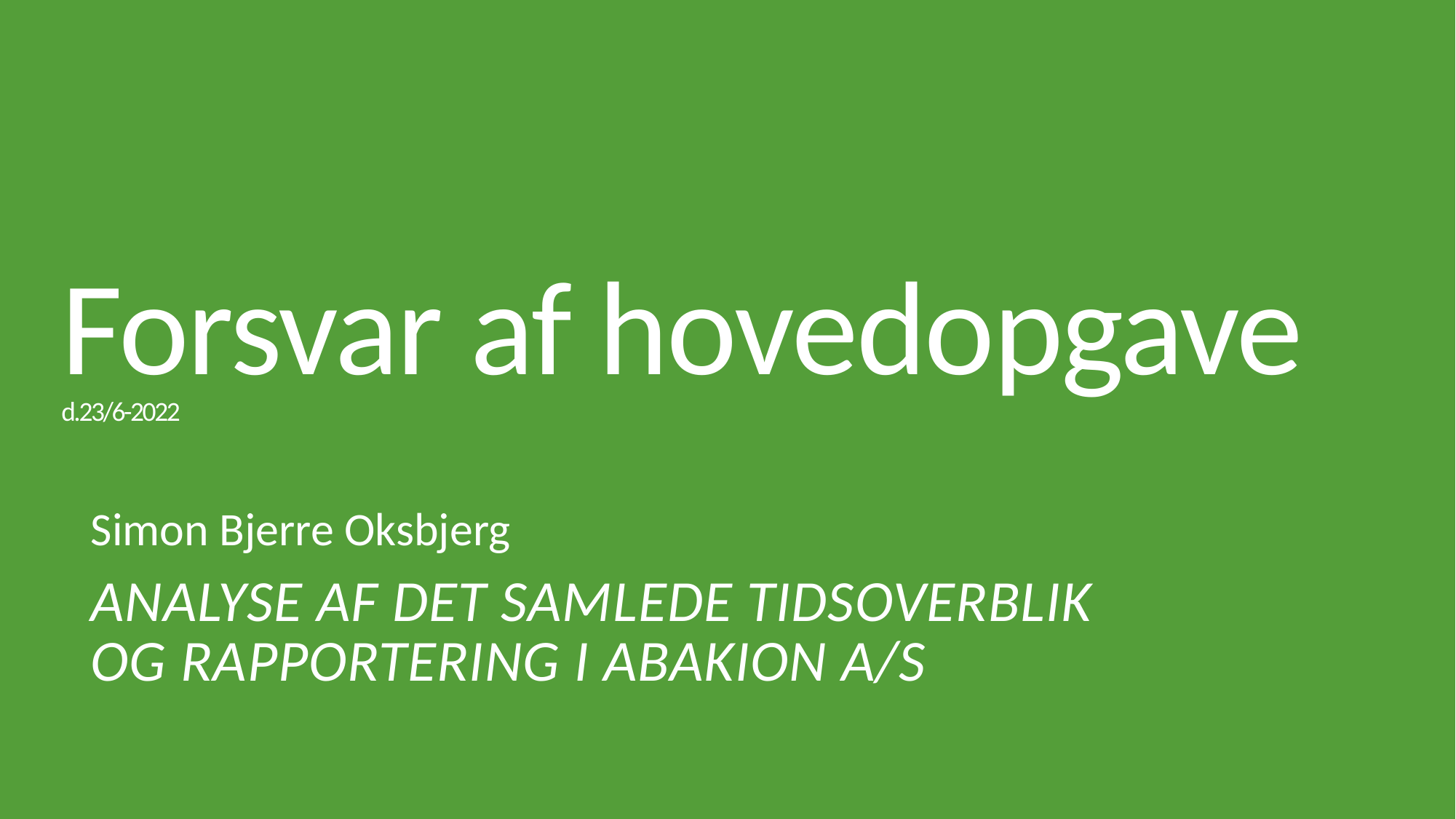

# Forsvar af hovedopgave d.23/6-2022
Simon Bjerre Oksbjerg
Analyse af det samlede tidsoverblik og rapportering i Abakion A/S